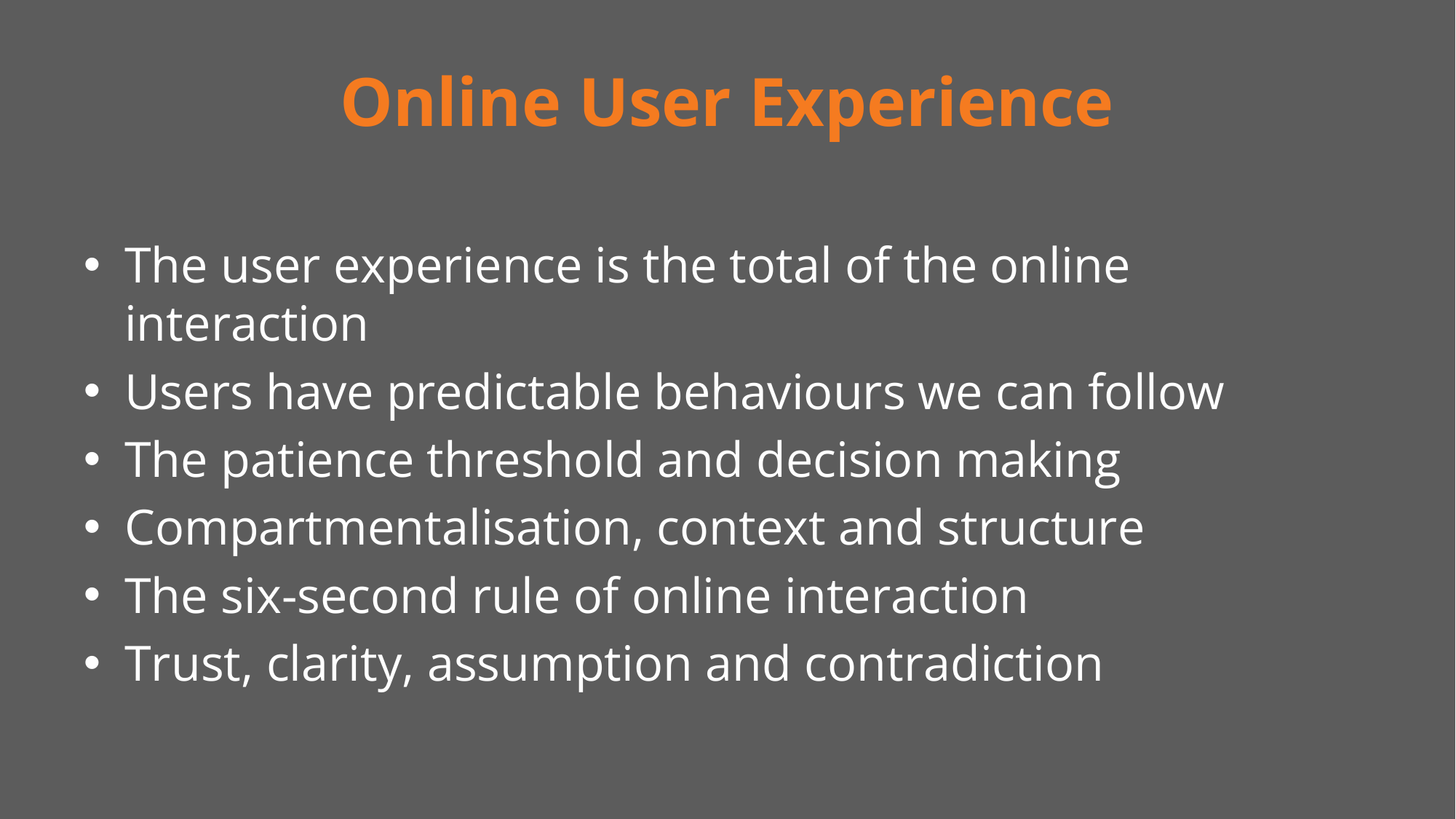

# Online User Experience
The user experience is the total of the online interaction
Users have predictable behaviours we can follow
The patience threshold and decision making
Compartmentalisation, context and structure
The six-second rule of online interaction
Trust, clarity, assumption and contradiction